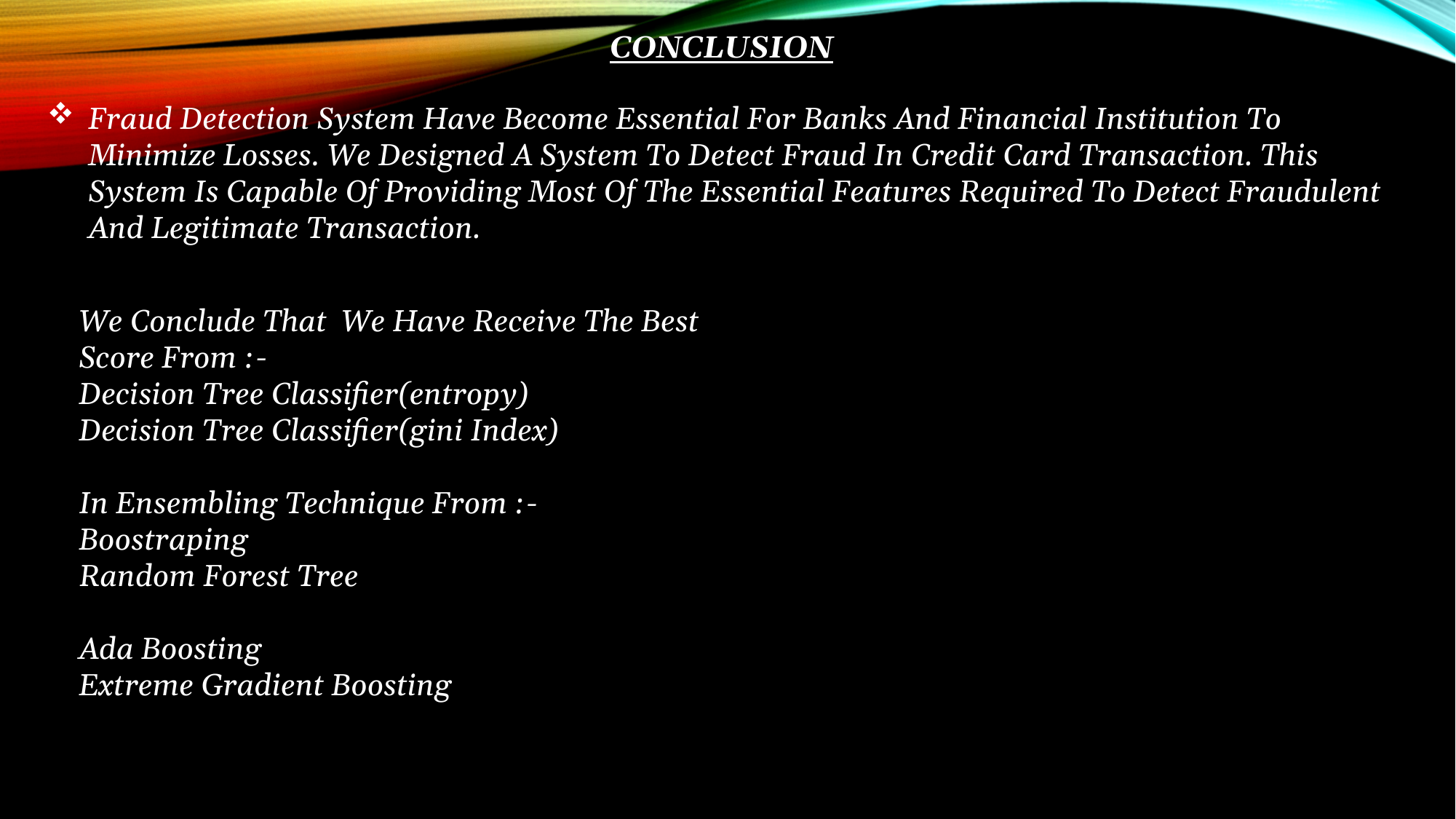

CONCLUSION
Fraud Detection System Have Become Essential For Banks And Financial Institution To Minimize Losses. We Designed A System To Detect Fraud In Credit Card Transaction. This System Is Capable Of Providing Most Of The Essential Features Required To Detect Fraudulent And Legitimate Transaction.

We Conclude That  We Have Receive The Best Score From :-
Decision Tree Classifier(entropy)
Decision Tree Classifier(gini Index)

In Ensembling Technique From :-
Boostraping
Random Forest Tree

Ada Boosting
Extreme Gradient Boosting